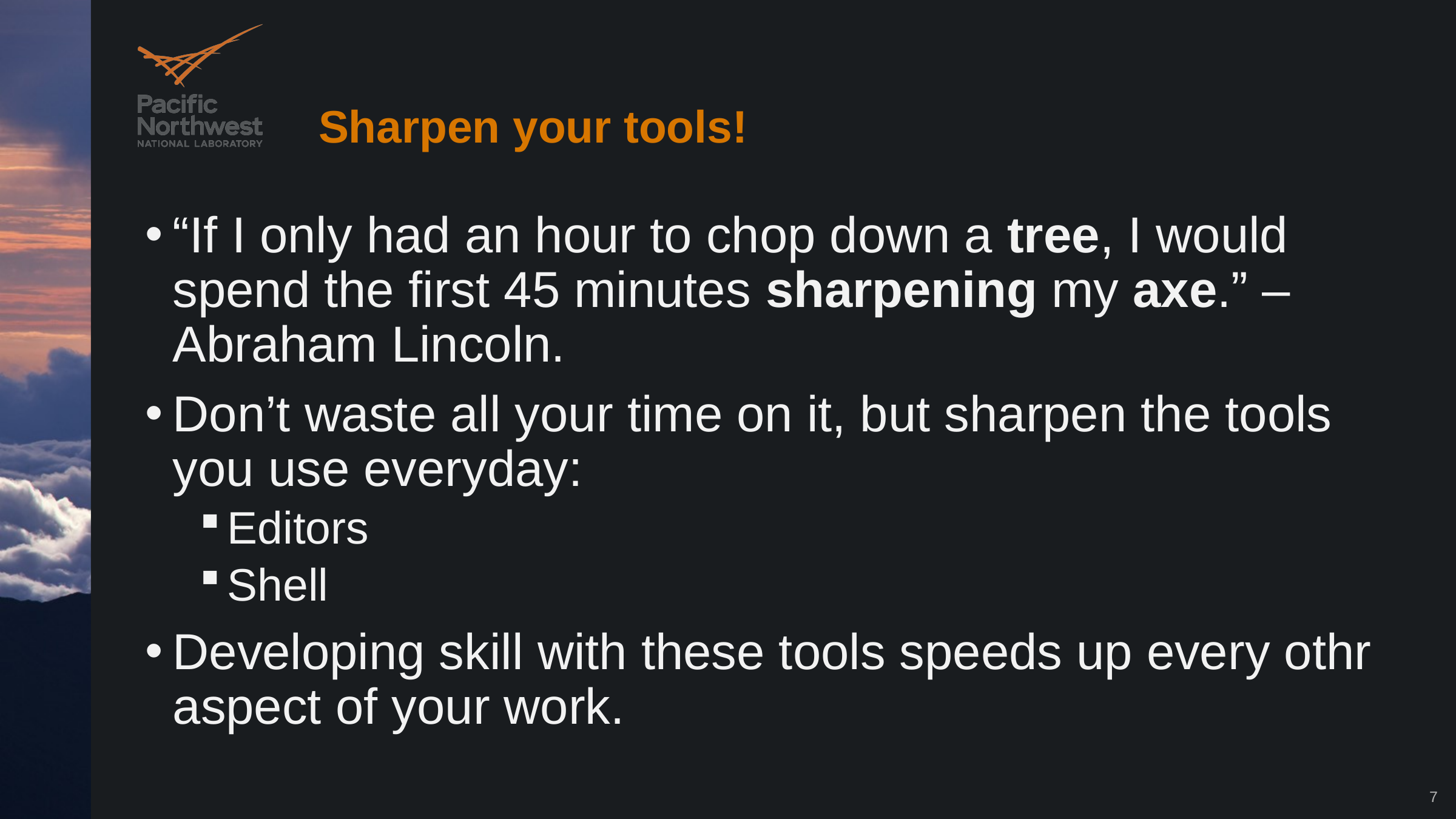

# Sharpen your tools!
“If I only had an hour to chop down a tree, I would spend the first 45 minutes sharpening my axe.” – Abraham Lincoln.
Don’t waste all your time on it, but sharpen the tools you use everyday:
Editors
Shell
Developing skill with these tools speeds up every othr aspect of your work.

7